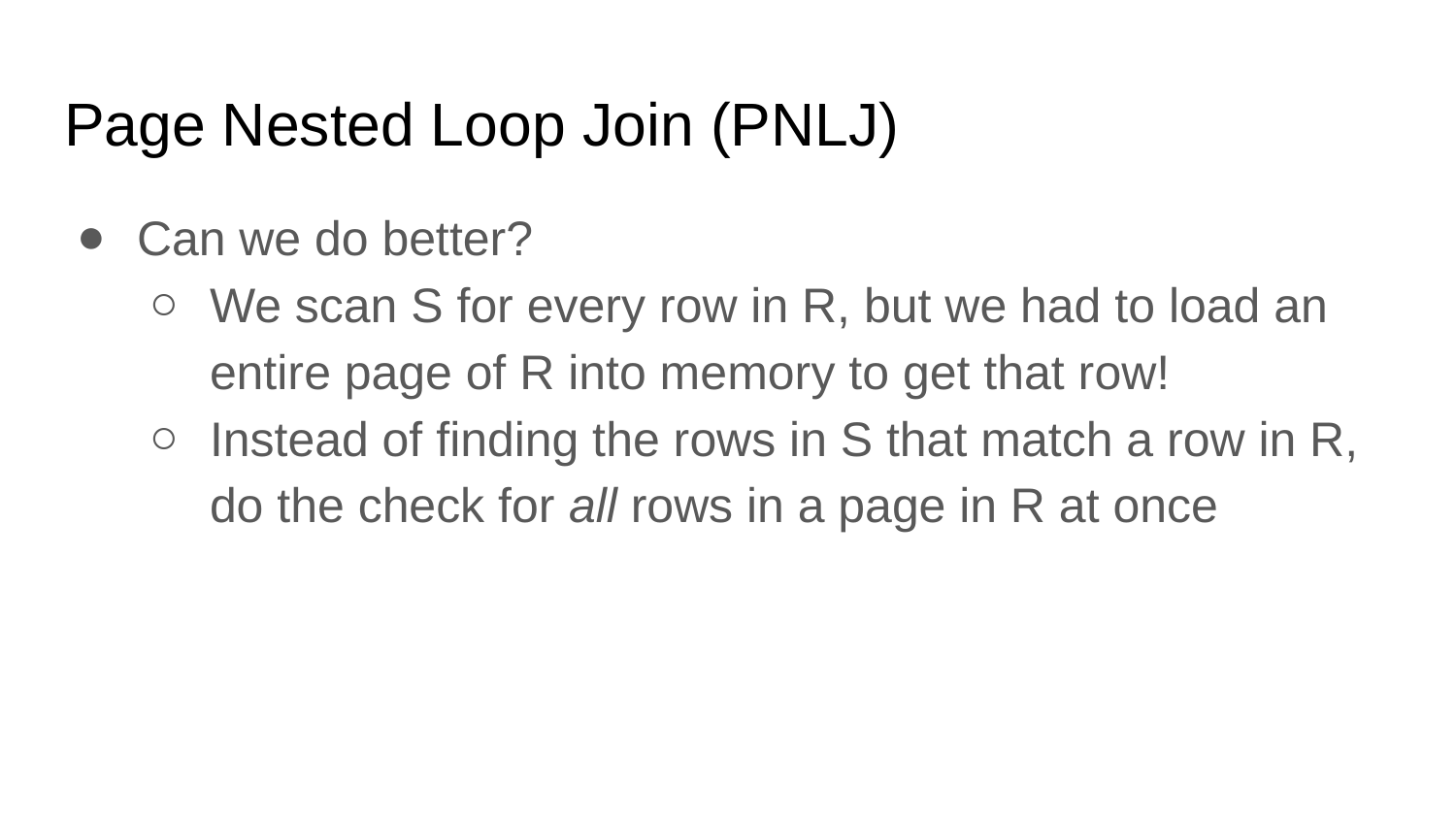

# Page Nested Loop Join (PNLJ)

Can we do better?
We scan S for every row in R, but we had to load an entire page of R into memory to get that row!
Instead of finding the rows in S that match a row in R, do the check for all rows in a page in R at once